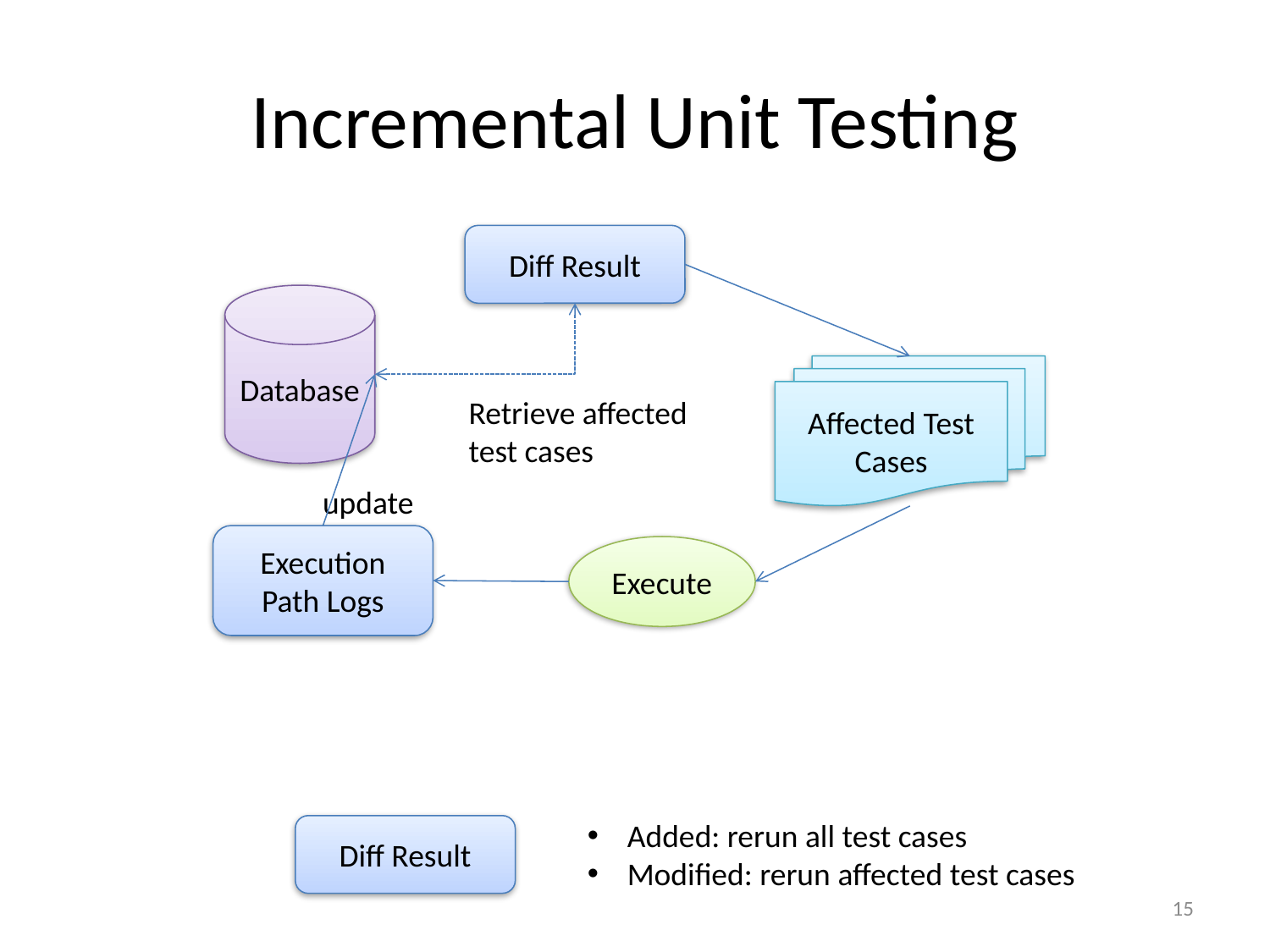

# Incremental Unit Testing
Diff Result
Database
Affected Test Cases
Retrieve affected
test cases
update
Execution Path Logs
Execute
Added: rerun all test cases
Modified: rerun affected test cases
Diff Result
15